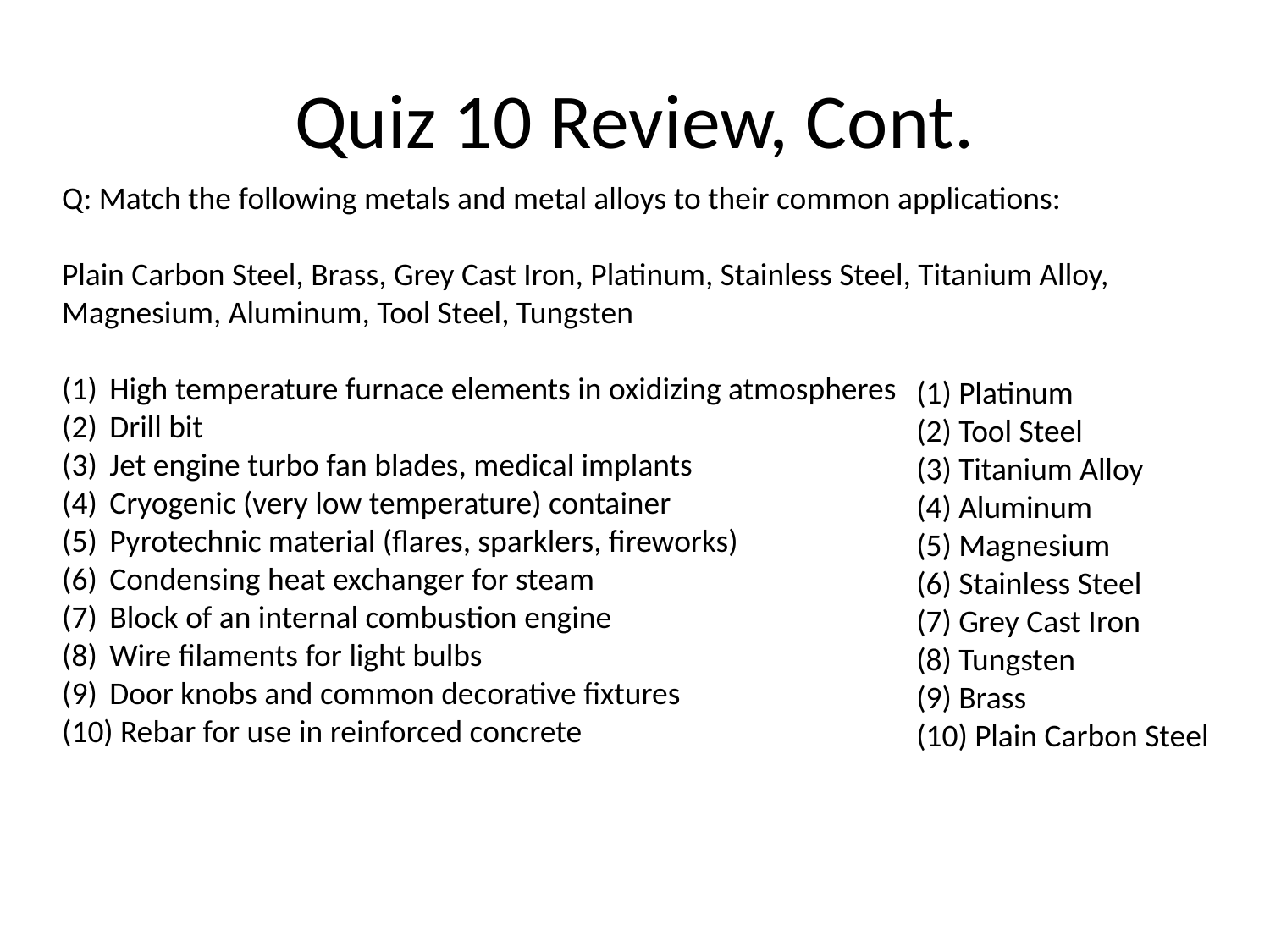

# Quiz 10 Review, Cont.
Q: Match the following metals and metal alloys to their common applications:

Plain Carbon Steel, Brass, Grey Cast Iron, Platinum, Stainless Steel, Titanium Alloy, Magnesium, Aluminum, Tool Steel, Tungsten

High temperature furnace elements in oxidizing atmospheres
Drill bit
Jet engine turbo fan blades, medical implants
Cryogenic (very low temperature) container
Pyrotechnic material (flares, sparklers, fireworks)
Condensing heat exchanger for steam
Block of an internal combustion engine
Wire filaments for light bulbs
Door knobs and common decorative fixtures
 Rebar for use in reinforced concrete
(1) Platinum
(2) Tool Steel
(3) Titanium Alloy
(4) Aluminum
(5) Magnesium
(6) Stainless Steel
(7) Grey Cast Iron
(8) Tungsten
(9) Brass
(10) Plain Carbon Steel